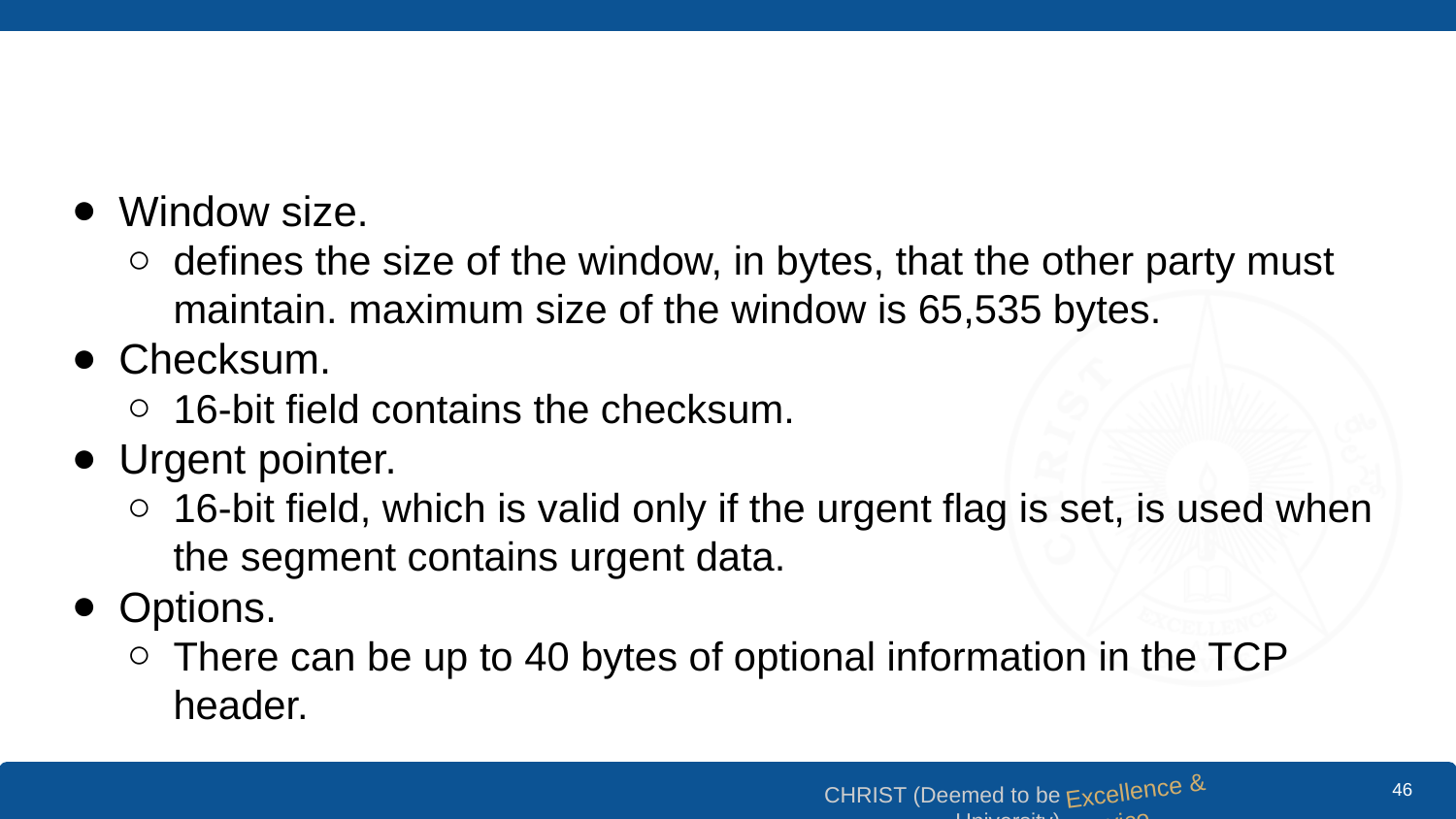

#
Window size.
defines the size of the window, in bytes, that the other party must maintain. maximum size of the window is 65,535 bytes.
Checksum.
16-bit field contains the checksum.
Urgent pointer.
16-bit field, which is valid only if the urgent flag is set, is used when the segment contains urgent data.
Options.
There can be up to 40 bytes of optional information in the TCP header.
46